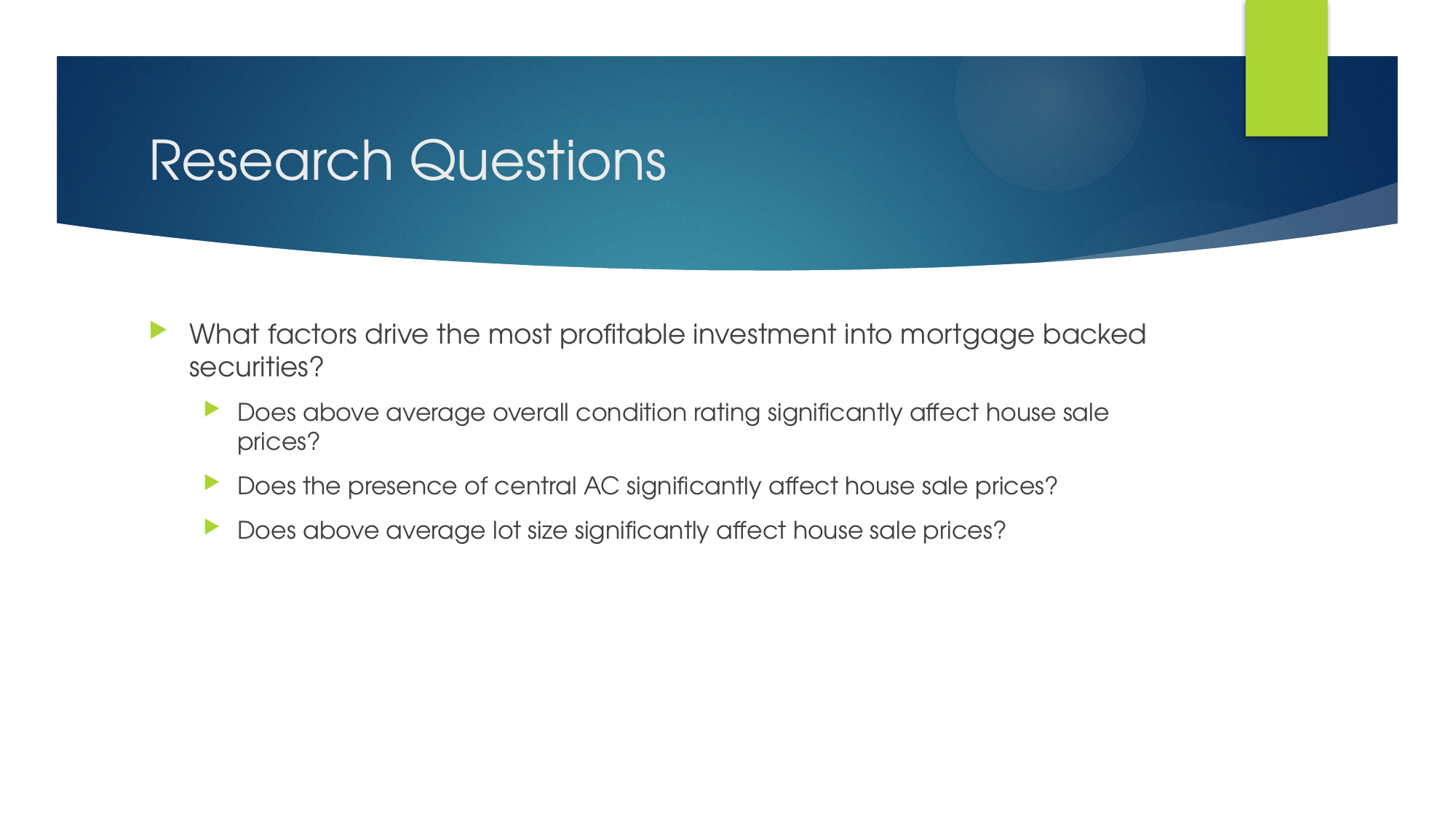

# Research Questions
What factors drive the most profitable investment into mortgage backed securities?
Does above average overall condition rating significantly affect house sale prices?
Does the presence of central AC significantly affect house sale prices?
Does above average lot size significantly affect house sale prices?